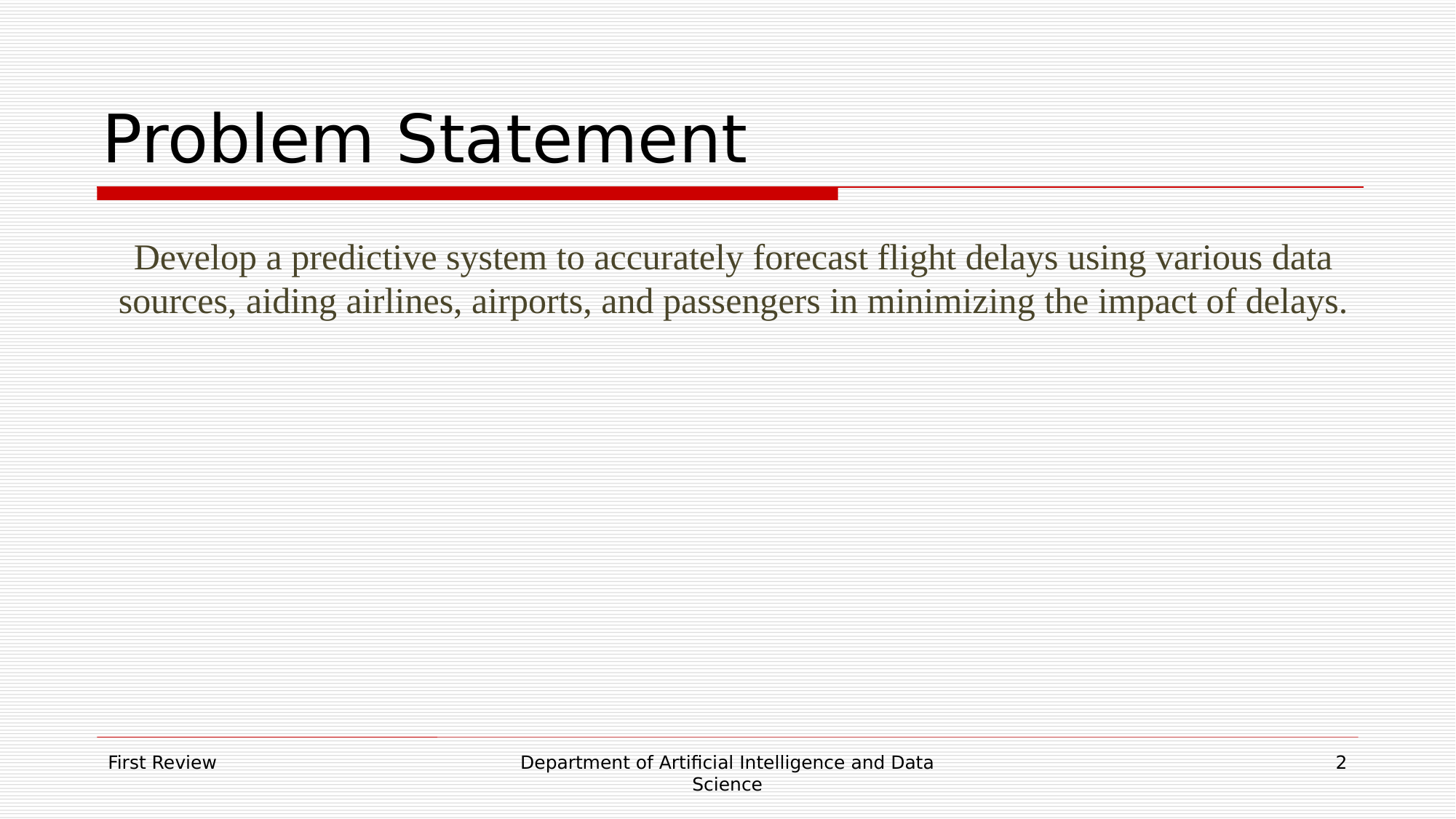

# Problem Statement
Develop a predictive system to accurately forecast flight delays using various data sources, aiding airlines, airports, and passengers in minimizing the impact of delays.​
First Review
Department of Artificial Intelligence and Data
Science
2